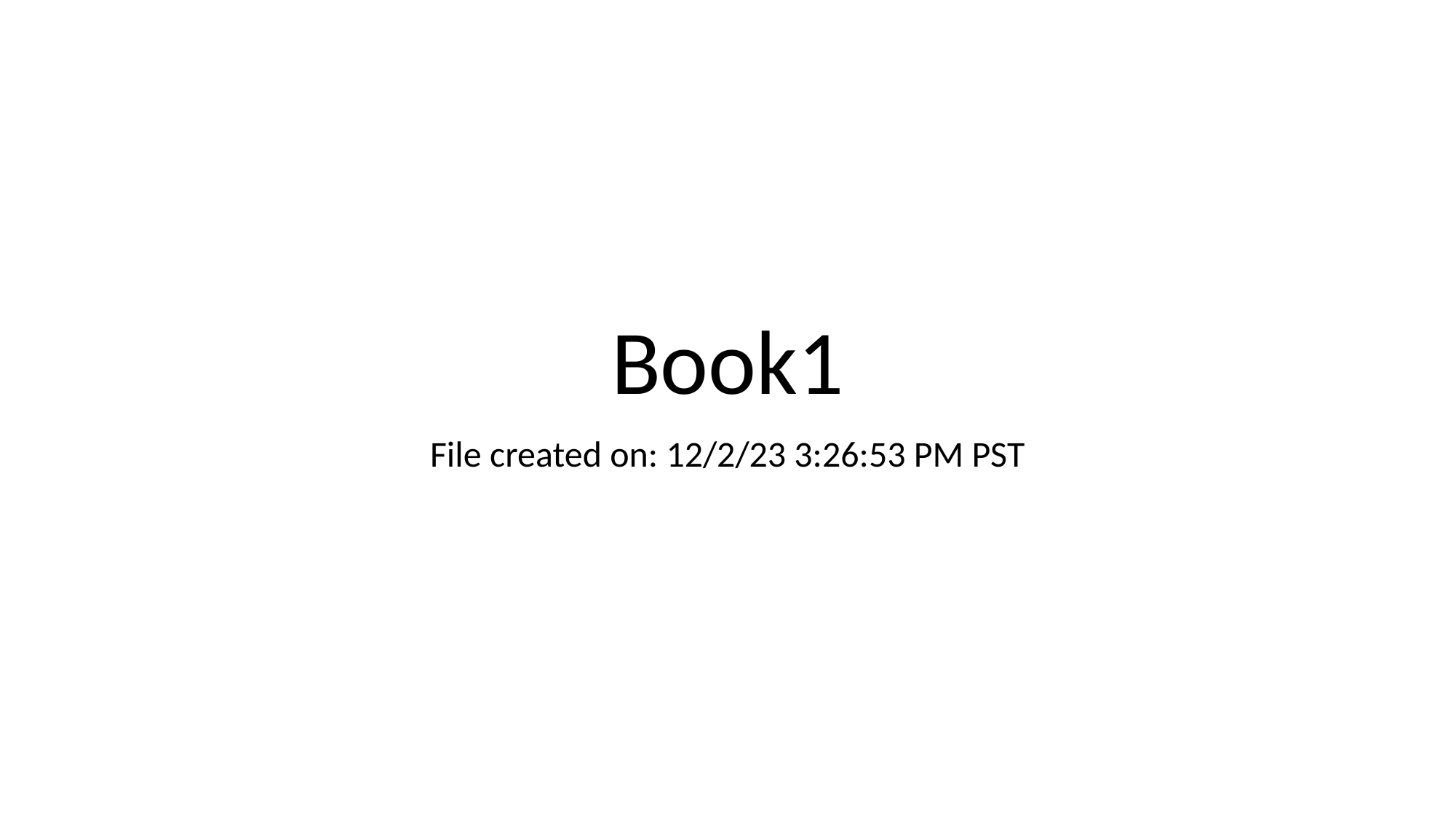

# Book1
File created on: 12/2/23 3:26:53 PM PST